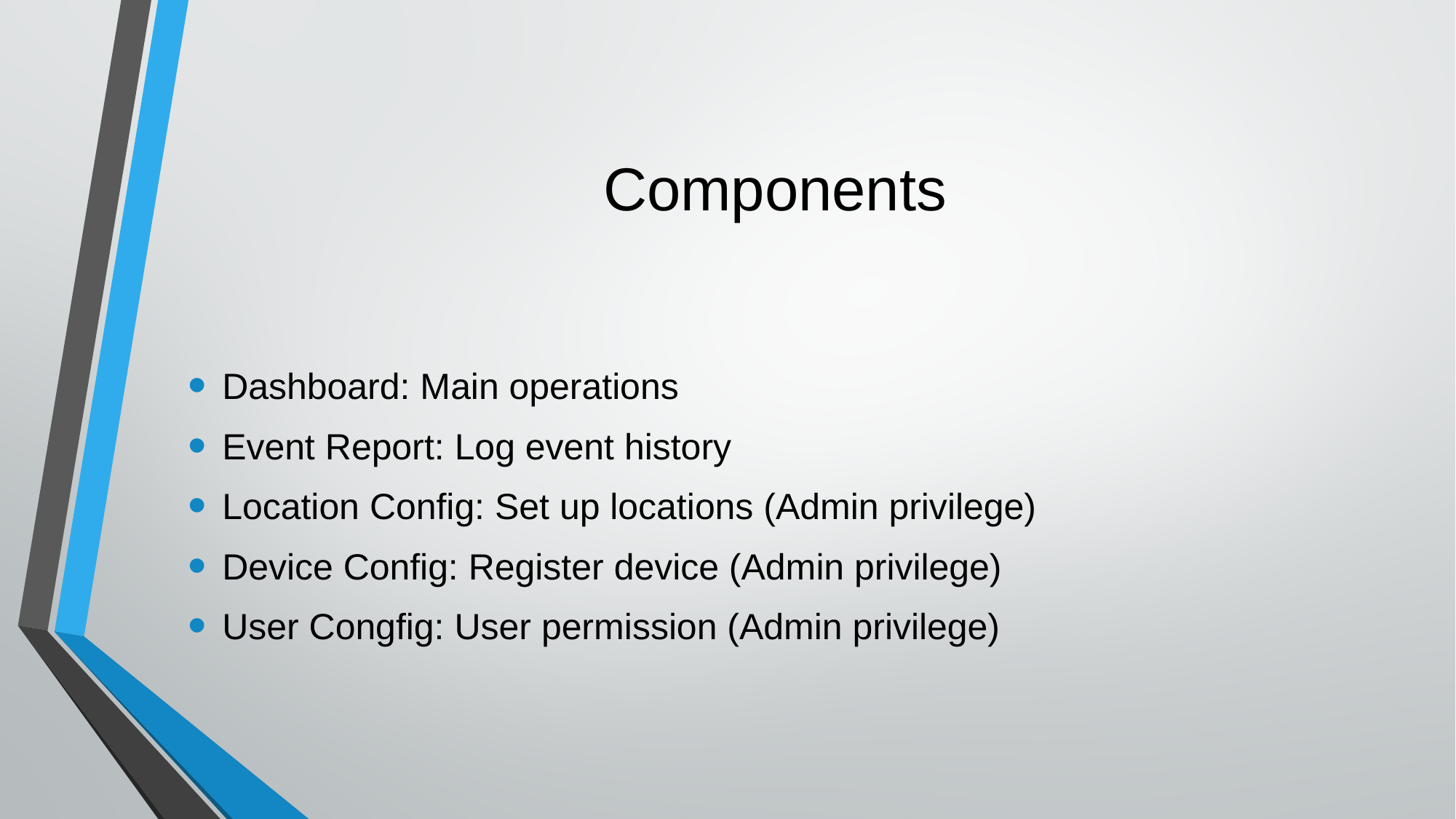

# Components
Dashboard: Main operations
Event Report: Log event history
Location Config: Set up locations (Admin privilege)
Device Config: Register device (Admin privilege)
User Congfig: User permission (Admin privilege)